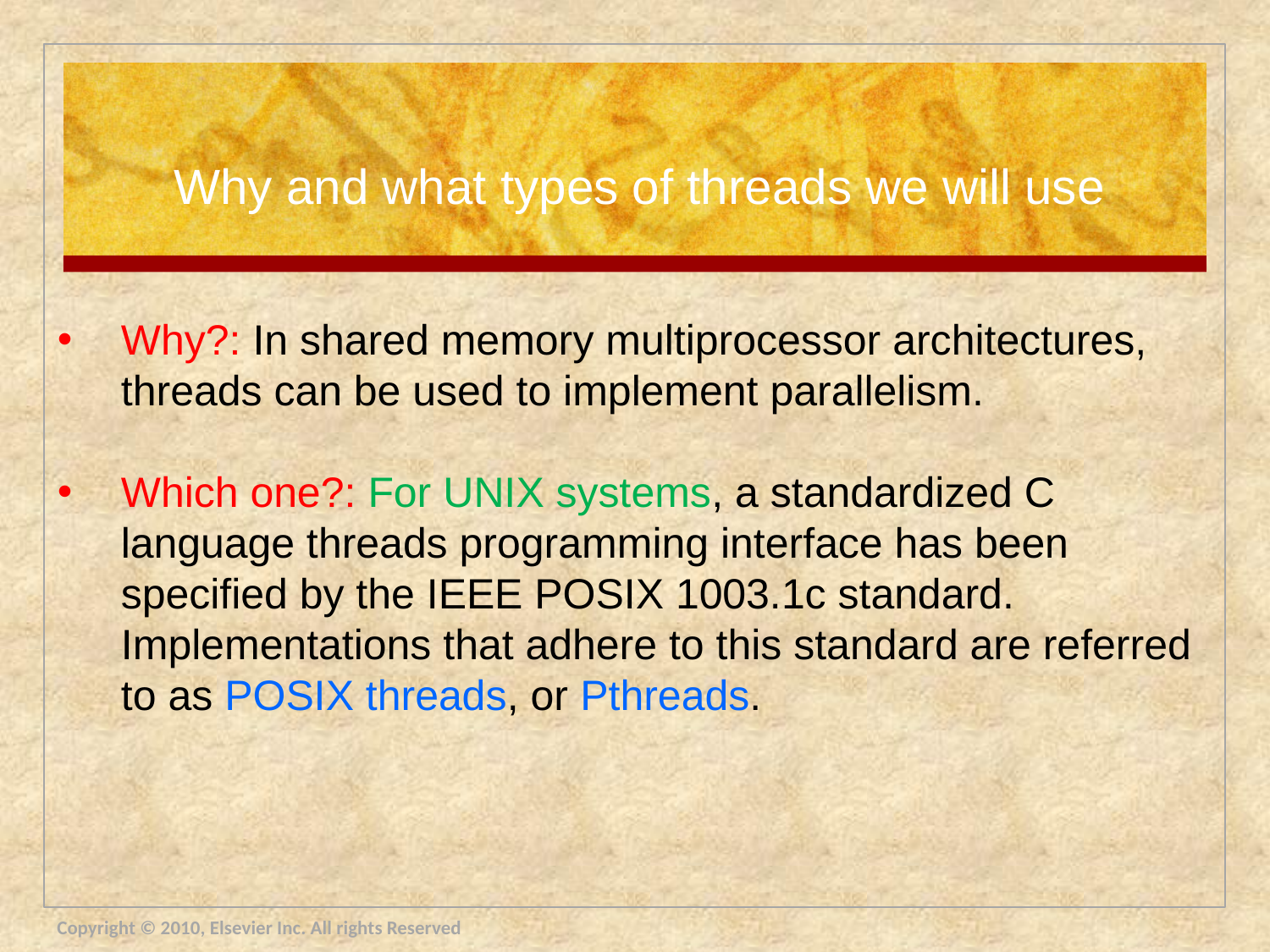

# Why and what types of threads we will use
Why?: In shared memory multiprocessor architectures, threads can be used to implement parallelism.

Which one?: For UNIX systems, a standardized C language threads programming interface has been specified by the IEEE POSIX 1003.1c standard. Implementations that adhere to this standard are referred to as POSIX threads, or Pthreads.

Copyright © 2010, Elsevier Inc. All rights Reserved